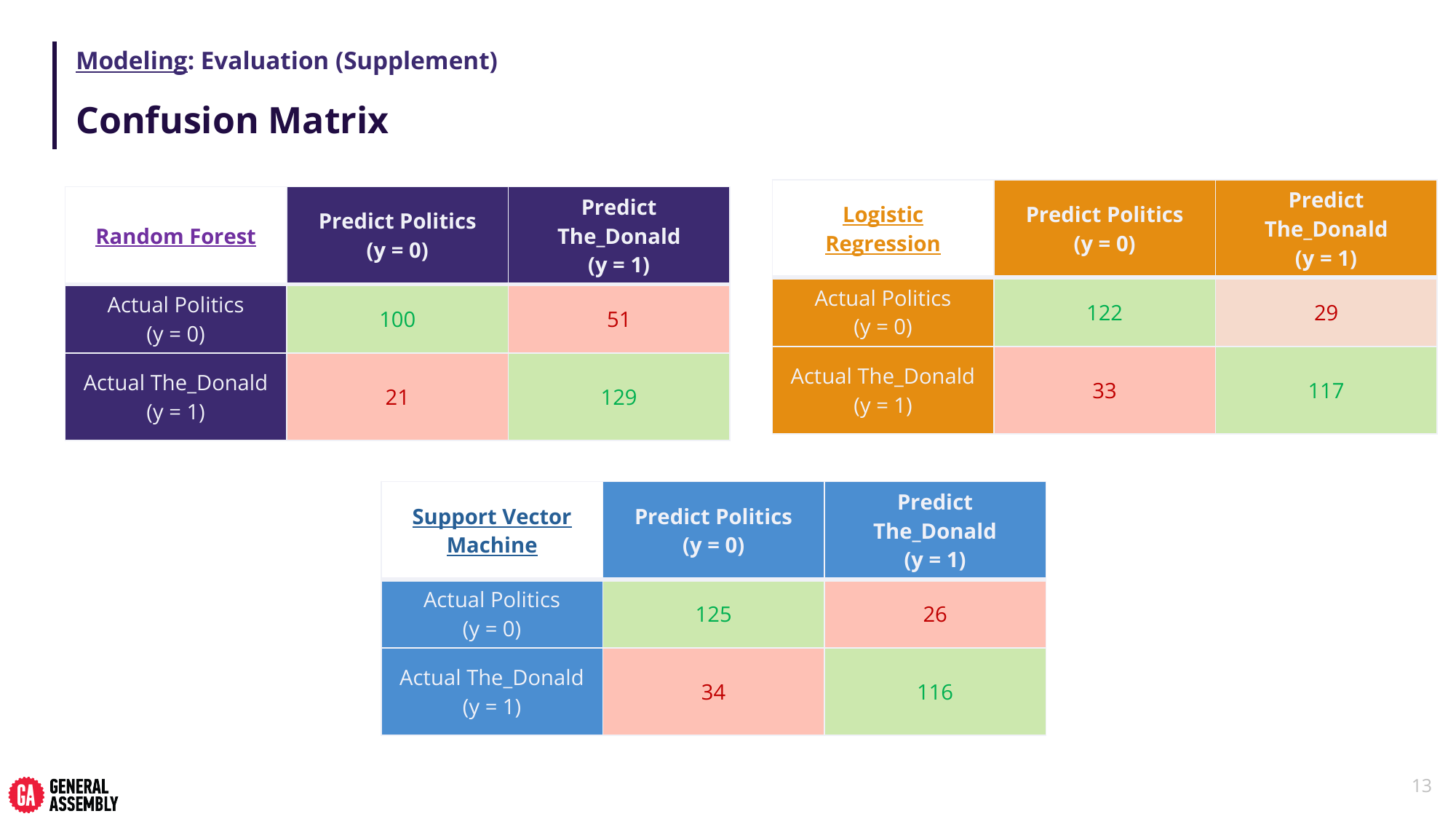

# Modeling: Evaluation (Supplement)
Confusion Matrix
| Logistic Regression | Predict Politics (y = 0) | Predict The\_Donald (y = 1) |
| --- | --- | --- |
| Actual Politics (y = 0) | 122 | 29 |
| Actual The\_Donald (y = 1) | 33 | 117 |
| Random Forest | Predict Politics (y = 0) | Predict The\_Donald (y = 1) |
| --- | --- | --- |
| Actual Politics (y = 0) | 100 | 51 |
| Actual The\_Donald (y = 1) | 21 | 129 |
| Support Vector Machine | Predict Politics (y = 0) | Predict The\_Donald (y = 1) |
| --- | --- | --- |
| Actual Politics (y = 0) | 125 | 26 |
| Actual The\_Donald (y = 1) | 34 | 116 |
13